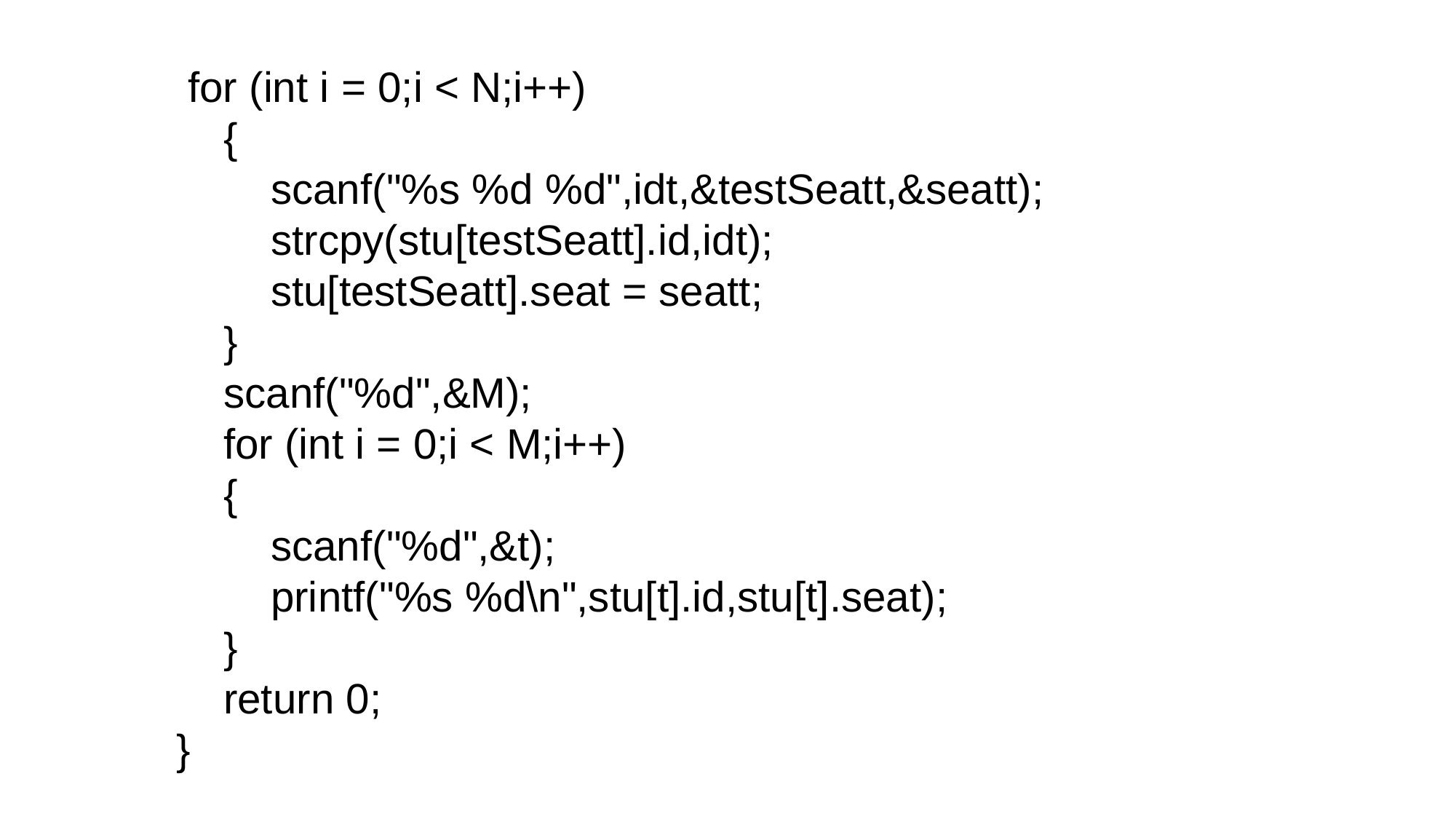

for (int i = 0;i < N;i++)
    {
        scanf("%s %d %d",idt,&testSeatt,&seatt);
        strcpy(stu[testSeatt].id,idt);
        stu[testSeatt].seat = seatt;
    }
    scanf("%d",&M);
    for (int i = 0;i < M;i++)
    {
        scanf("%d",&t);
        printf("%s %d\n",stu[t].id,stu[t].seat);
    }
    return 0;
}